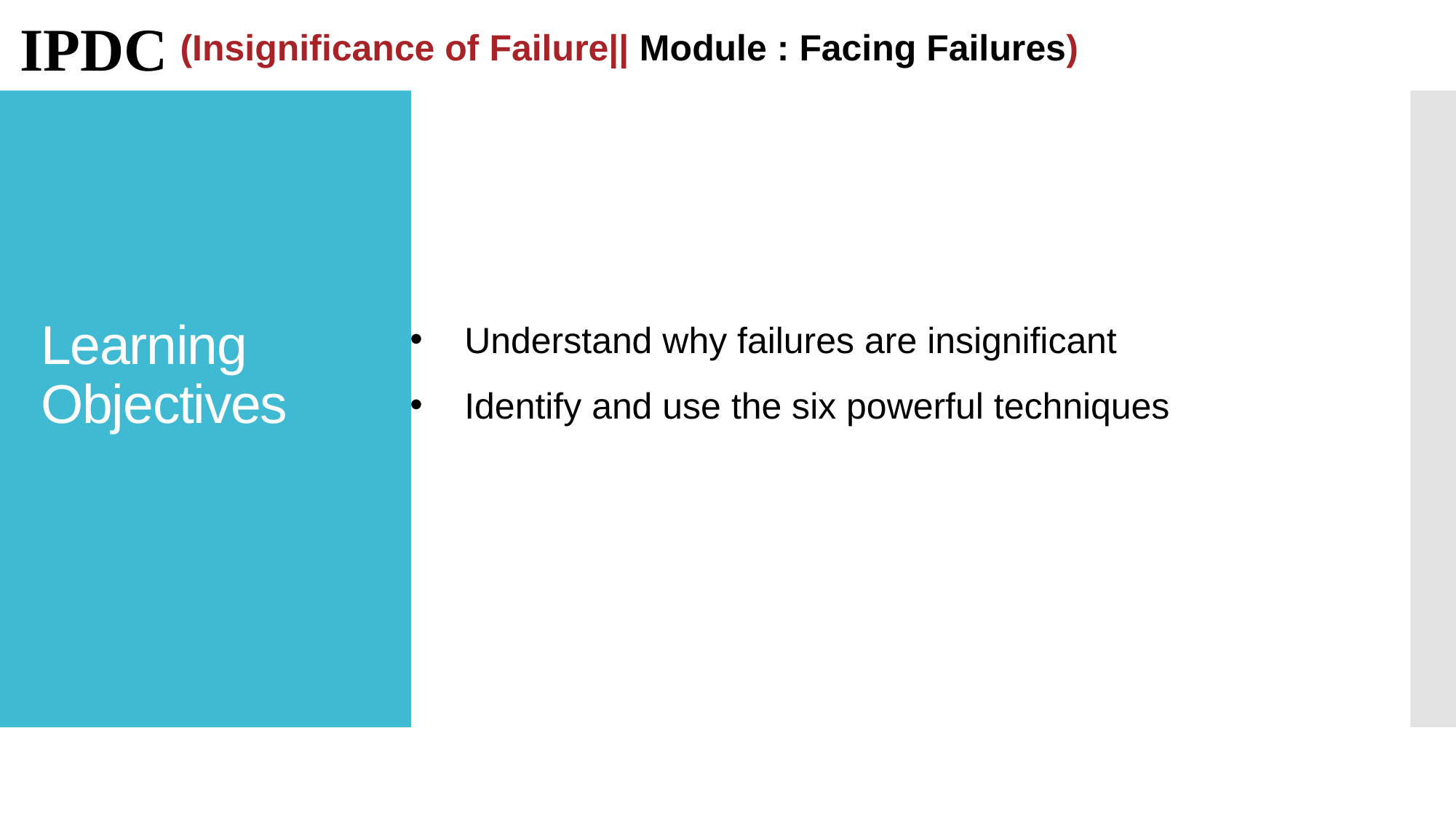

IPDC
(Insignificance of Failure|| Module : Facing Failures)

# Learning Objectives
Understand why failures are insignificant
Identify and use the six powerful techniques